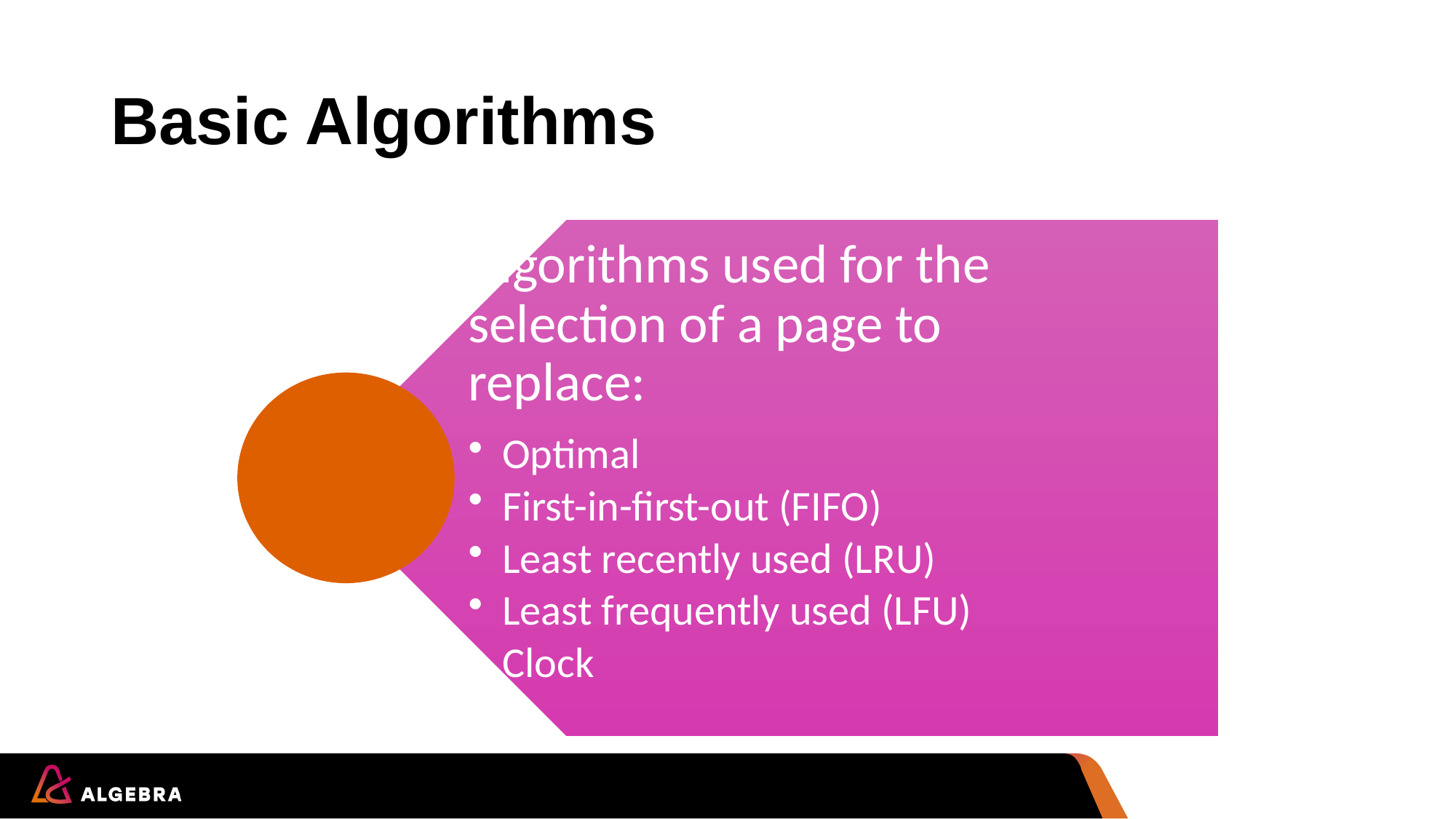

# Basic Algorithms
Algorithms used for the selection of a page to replace:
Optimal
First-in-first-out (FIFO)
Least recently used (LRU)
Least frequently used (LFU)
Clock